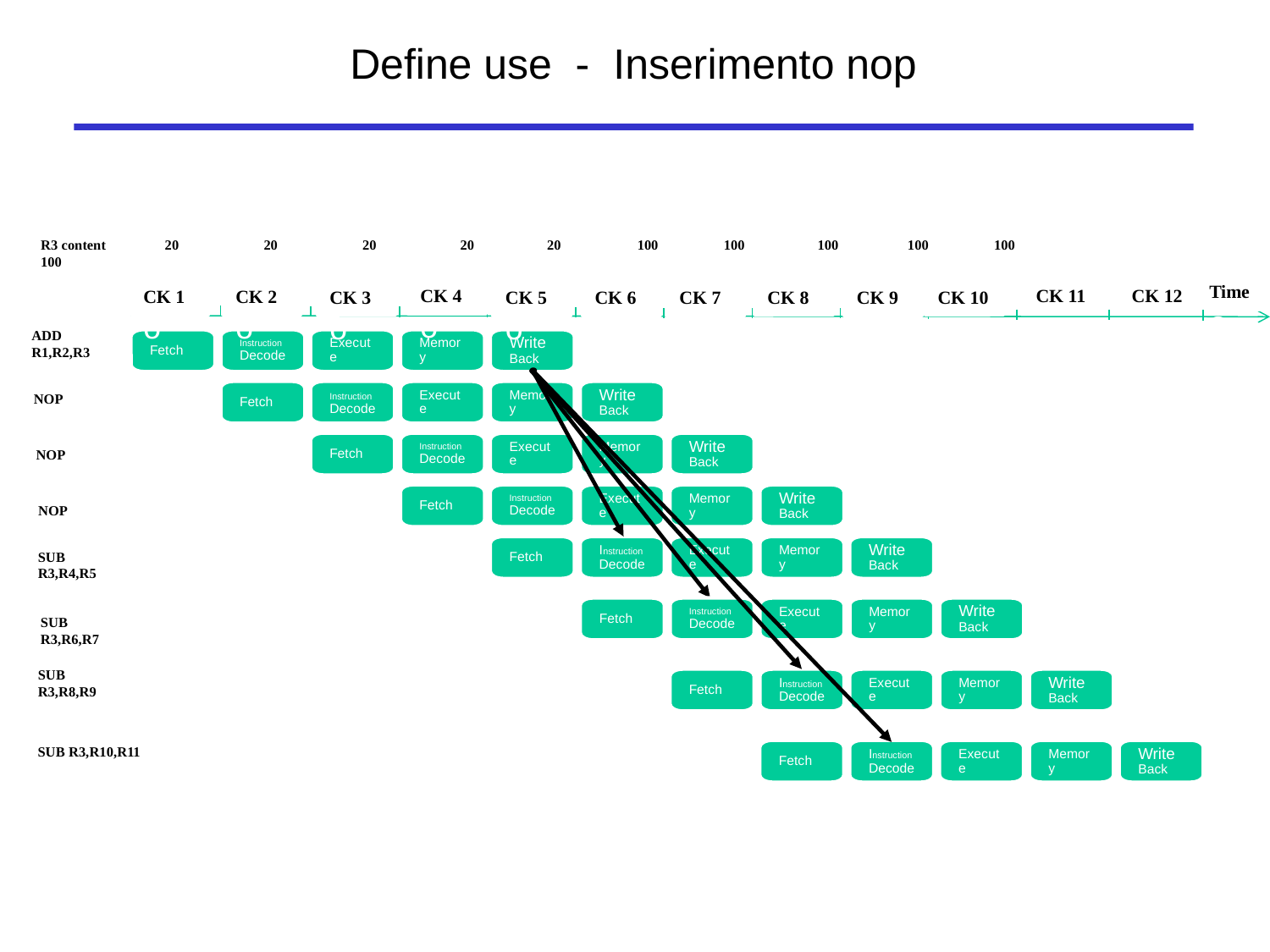

# Define use  -  Inserimento nop
R3 content                20                       20                       20                       20                    20                     100                  100                    100                   100                  100                      100
o

Time
o

CK 4
o

CK 11
o

CK 12
o

CK 2
o

CK 1
o

CK 10
o

CK 8
o

CK 3
o

CK 6
o

CK 7
o

CK 9
o

CK 5
o
Fetch
Instruction Decode
Execute
Memory
Write Back
ADD R1,R2,R3
o

Fetch
Instruction Decode
Execute
Memory
Write Back
NOP
o
Fetch
Instruction Decode
Execute
Memory
Write Back
NOP
o
Fetch
Instruction Decode
Execute
Memory
Write Back
NOP
o
Fetch
Instruction Decode
Execute
Memory
Write Back
SUB R3,R4,R5
o
Fetch
Instruction Decode
Execute
Memory
Write Back
SUB R3,R6,R7
o
Fetch
Instruction Decode
Execute
Memory
Write Back
SUB R3,R8,R9
o
Fetch
Instruction Decode
Execute
Memory
Write Back
SUB R3,R10,R11
o